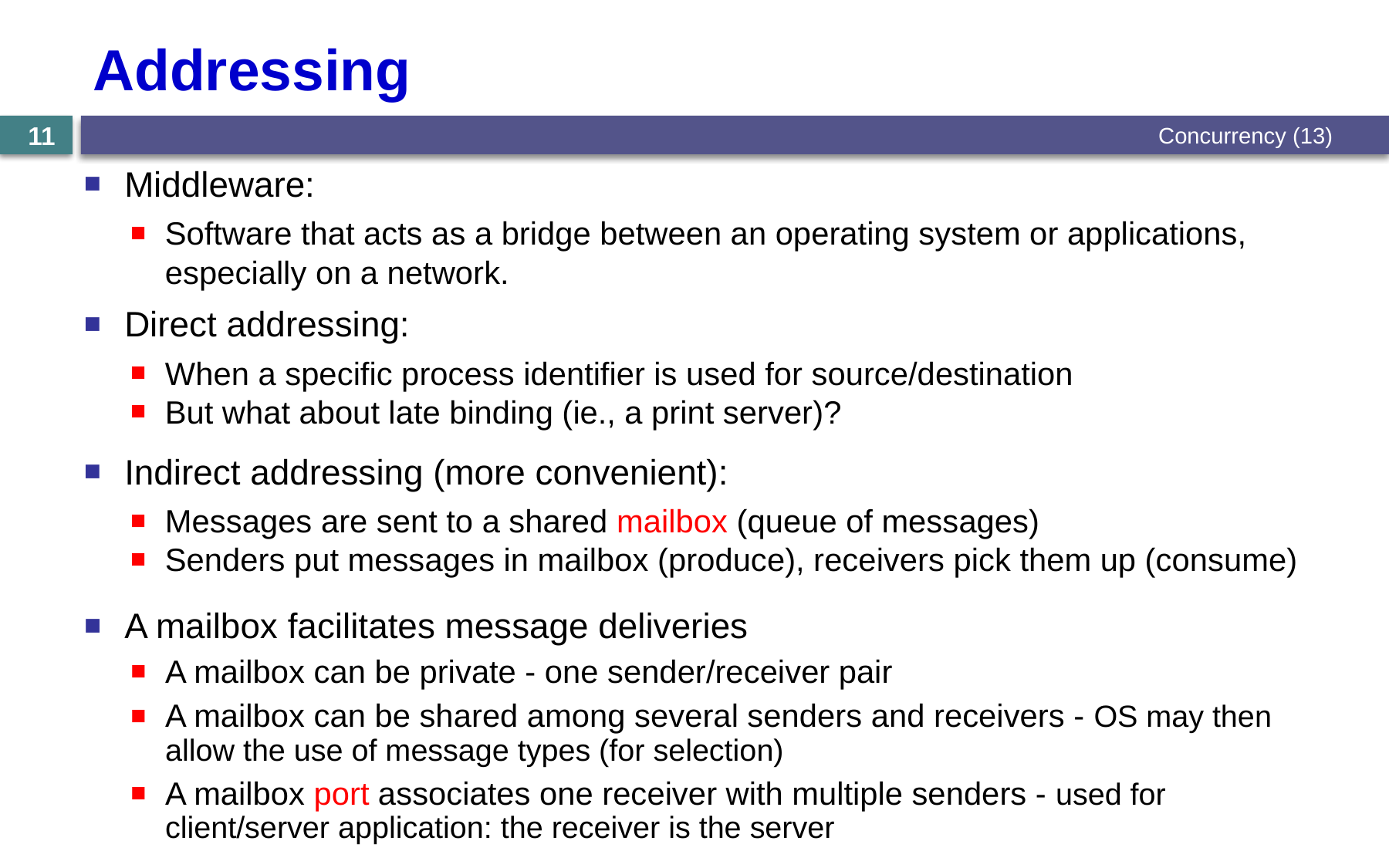

# Addressing
Concurrency (13)
11
Middleware:
Software that acts as a bridge between an operating system or applications, especially on a network.
Direct addressing:
When a specific process identifier is used for source/destination
But what about late binding (ie., a print server)?
Indirect addressing (more convenient):
Messages are sent to a shared mailbox (queue of messages)
Senders put messages in mailbox (produce), receivers pick them up (consume)
A mailbox facilitates message deliveries
A mailbox can be private - one sender/receiver pair
A mailbox can be shared among several senders and receivers - OS may then allow the use of message types (for selection)
A mailbox port associates one receiver with multiple senders - used for client/server application: the receiver is the server